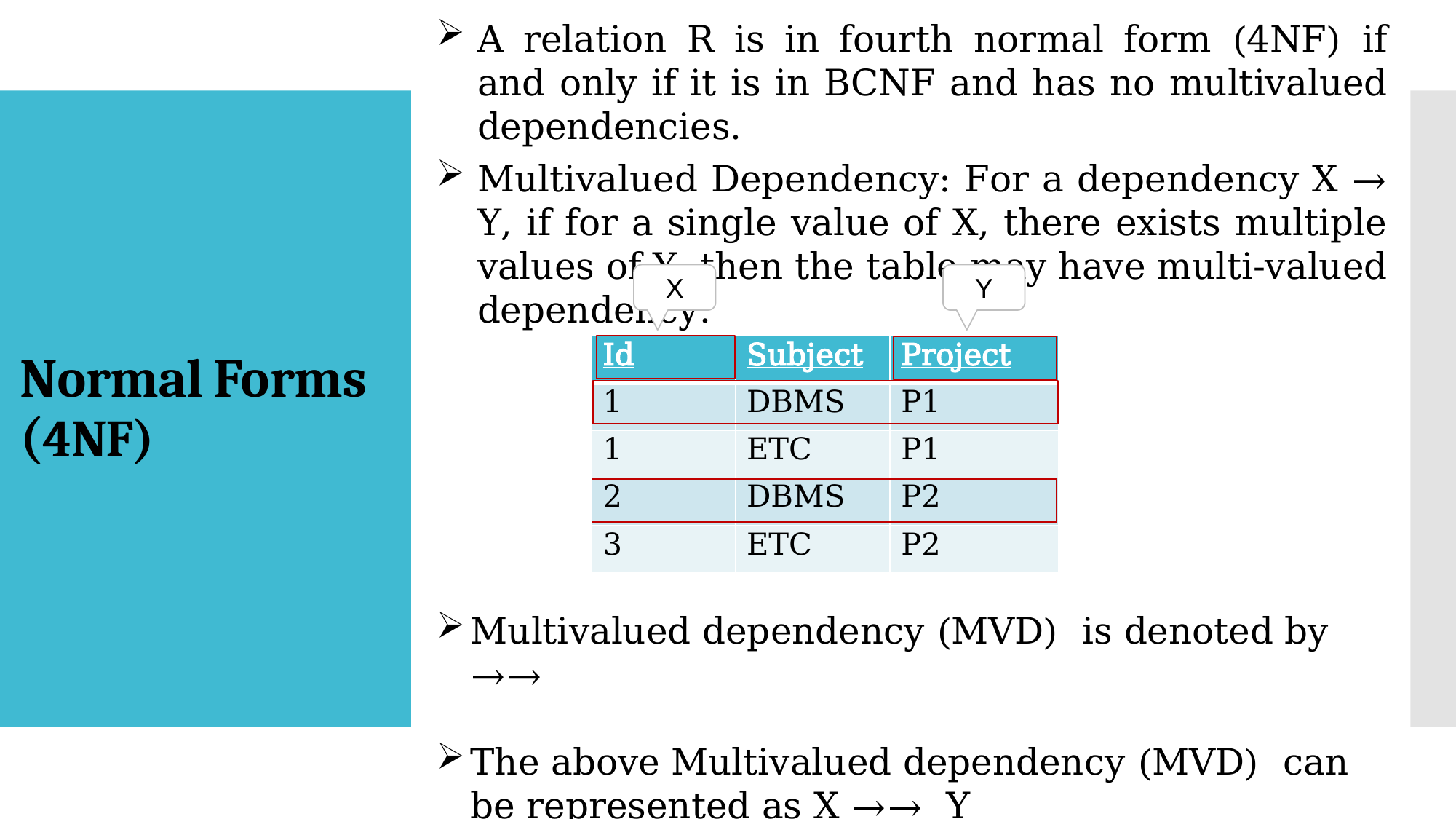

A relation R is in fourth normal form (4NF) if and only if it is in BCNF and has no multivalued dependencies.

Multivalued Dependency: For a dependency X → Y, if for a single value of X, there exists multiple values of Y, then the table may have multi-valued dependency.
# Normal Forms (4NF)
X
Y
| Id | Subject | Project |
| --- | --- | --- |
| 1 | DBMS | P1 |
| 1 | ETC | P1 |
| 2 | DBMS | P2 |
| 3 | ETC | P2 |

Multivalued dependency (MVD)  is denoted by →→

The above Multivalued dependency (MVD)  can be represented as X →→  Y